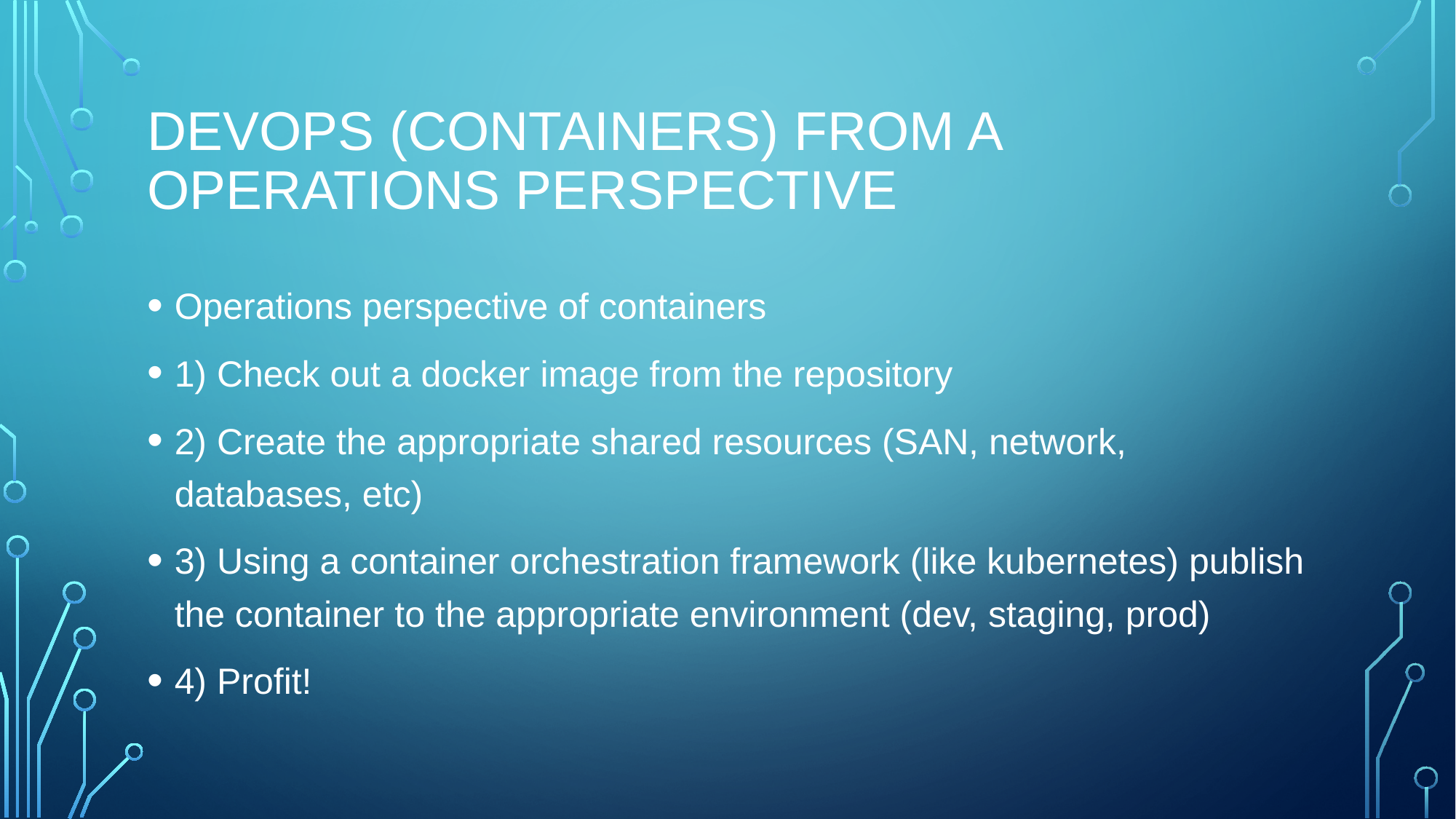

# Devops (Containers) from a operations perspective
Operations perspective of containers
1) Check out a docker image from the repository
2) Create the appropriate shared resources (SAN, network, databases, etc)
3) Using a container orchestration framework (like kubernetes) publish the container to the appropriate environment (dev, staging, prod)
4) Profit!